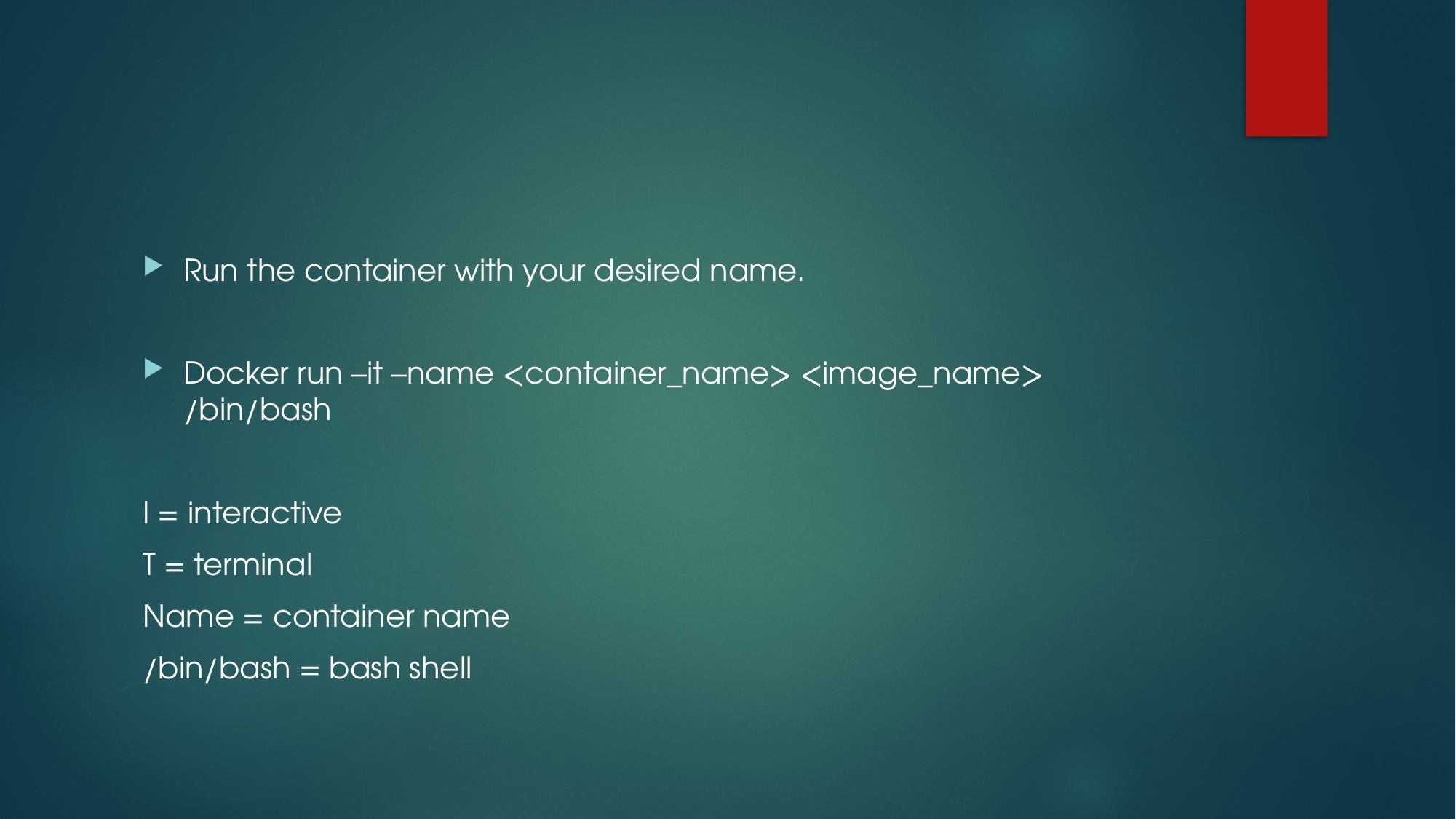

#
Run the container with your desired name.

Docker run –it –name <container_name> <image_name> /bin/bash

I = interactive
T = terminal
Name = container name
/bin/bash = bash shell